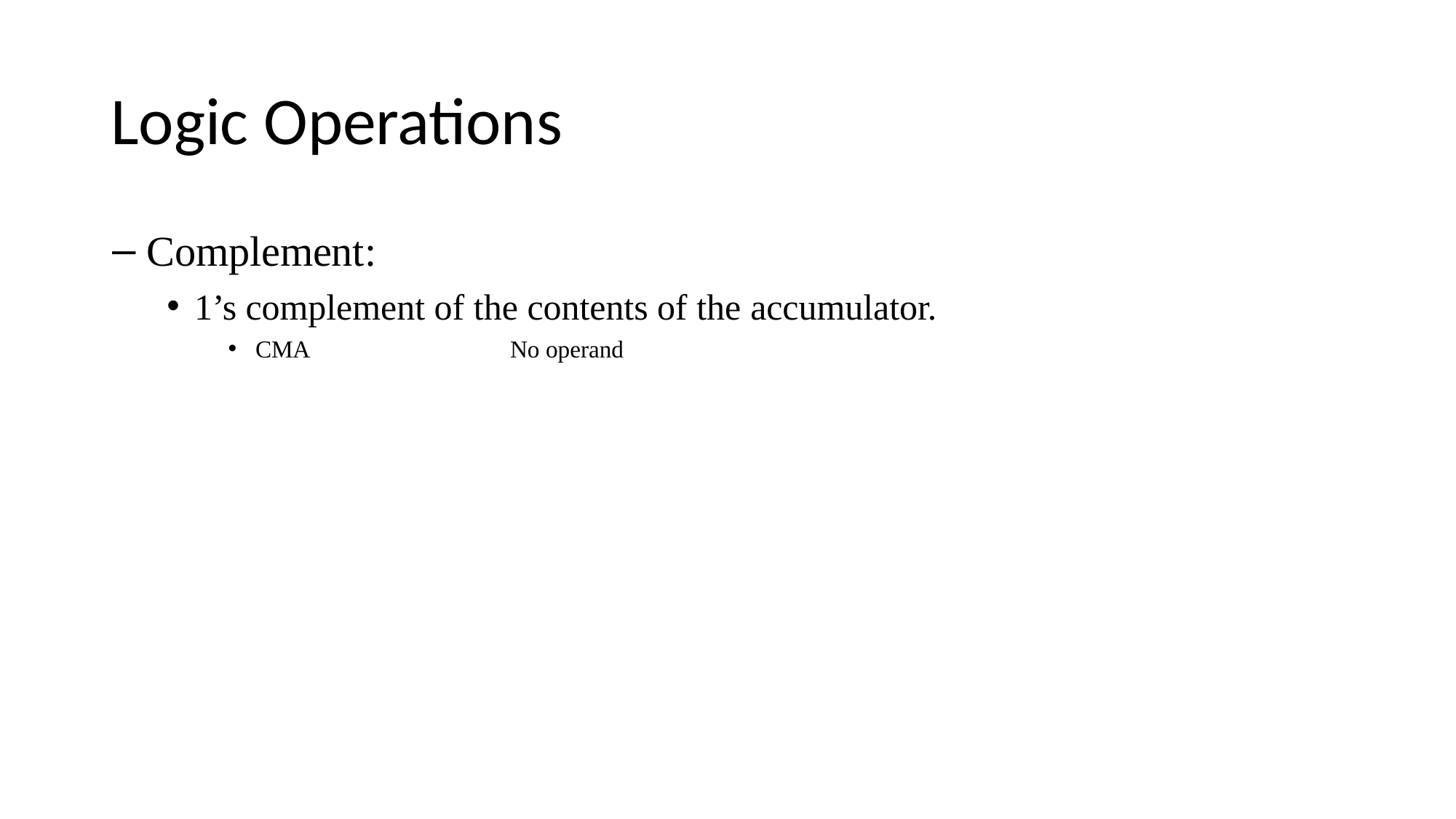

# Logic Operations
Complement:
1’s complement of the contents of the accumulator.
CMA	No operand